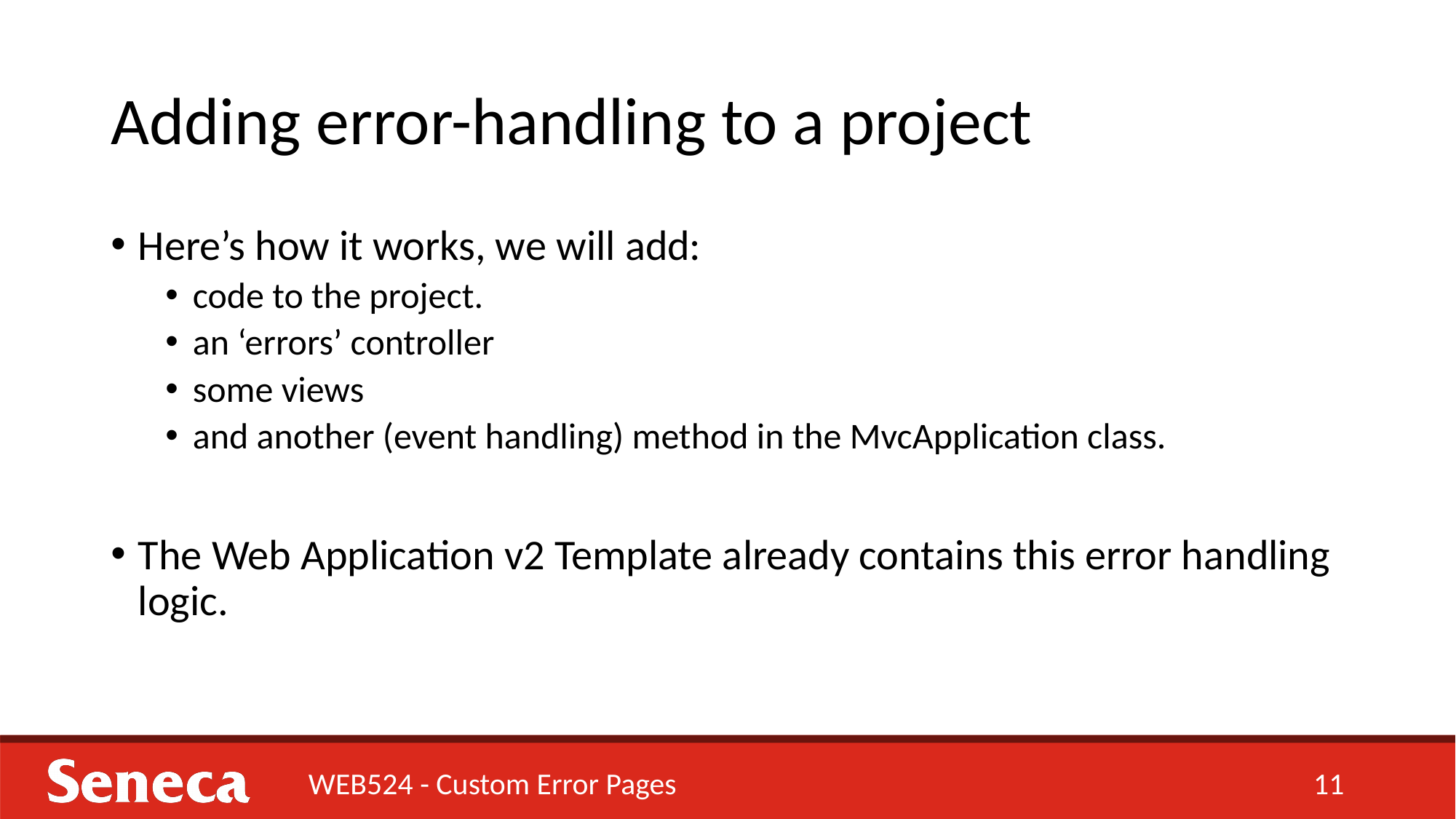

# Adding error-handling to a project
Here’s how it works, we will add:
code to the project.
an ‘errors’ controller
some views
and another (event handling) method in the MvcApplication class.

The Web Application v2 Template already contains this error handling logic.
WEB524 - Custom Error Pages
11